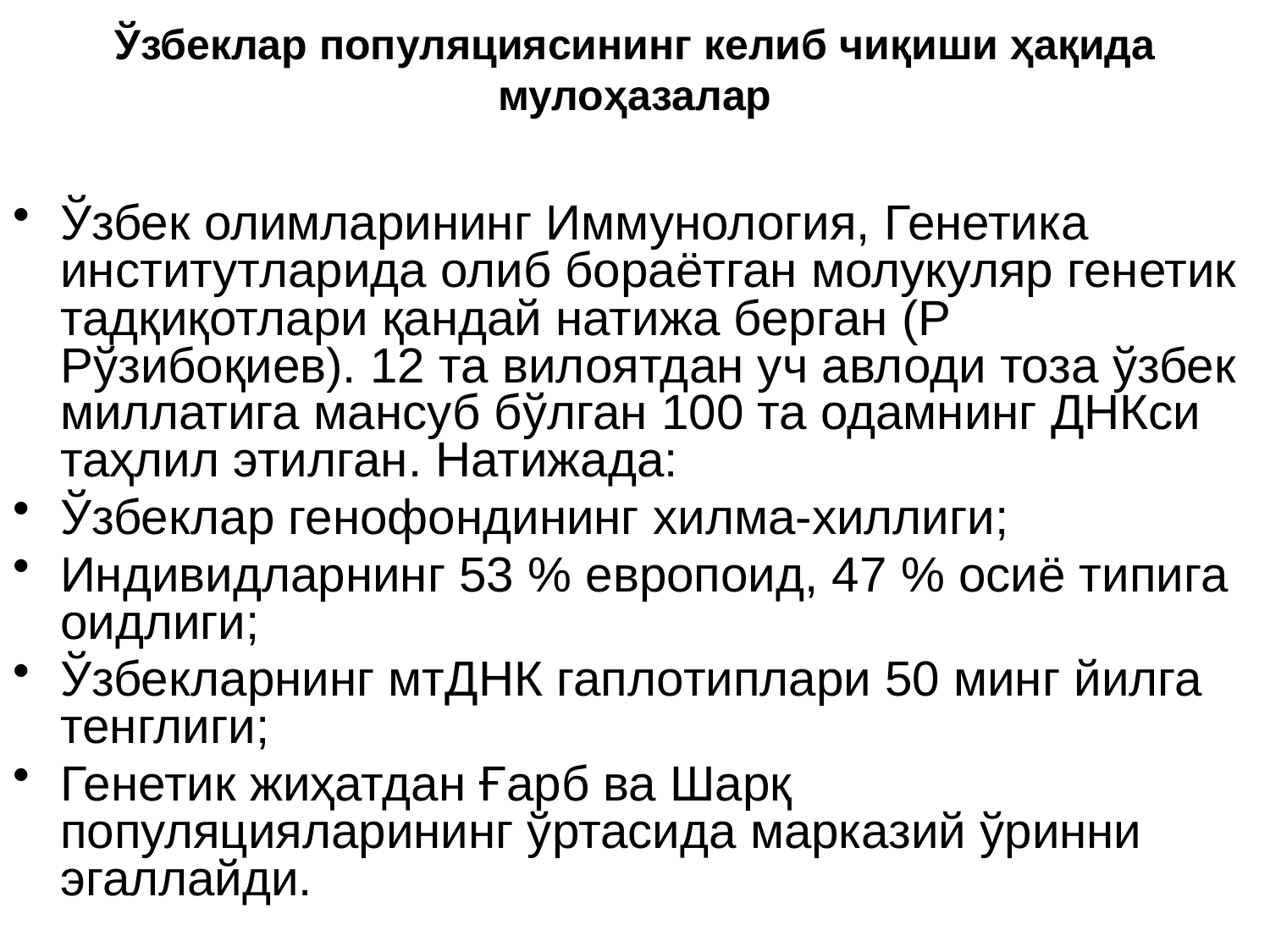

# Ўзбеклар популяциясининг келиб чиқиши ҳақида мулоҳазалар
Ўзбек олимларининг Иммунология, Генетика институтларида олиб бораётган молукуляр генетик тадқиқотлари қандай натижа берган (Р Рўзибоқиев). 12 та вилоятдан уч авлоди тоза ўзбек миллатига мансуб бўлган 100 та одамнинг ДНКси таҳлил этилган. Натижада:
Ўзбеклар генофондининг хилма-хиллиги;
Индивидларнинг 53 % европоид, 47 % осиё типига оидлиги;
Ўзбекларнинг мтДНК гаплотиплари 50 минг йилга тенглиги;
Генетик жиҳатдан Ғарб ва Шарқ популяцияларининг ўртасида марказий ўринни эгаллайди.